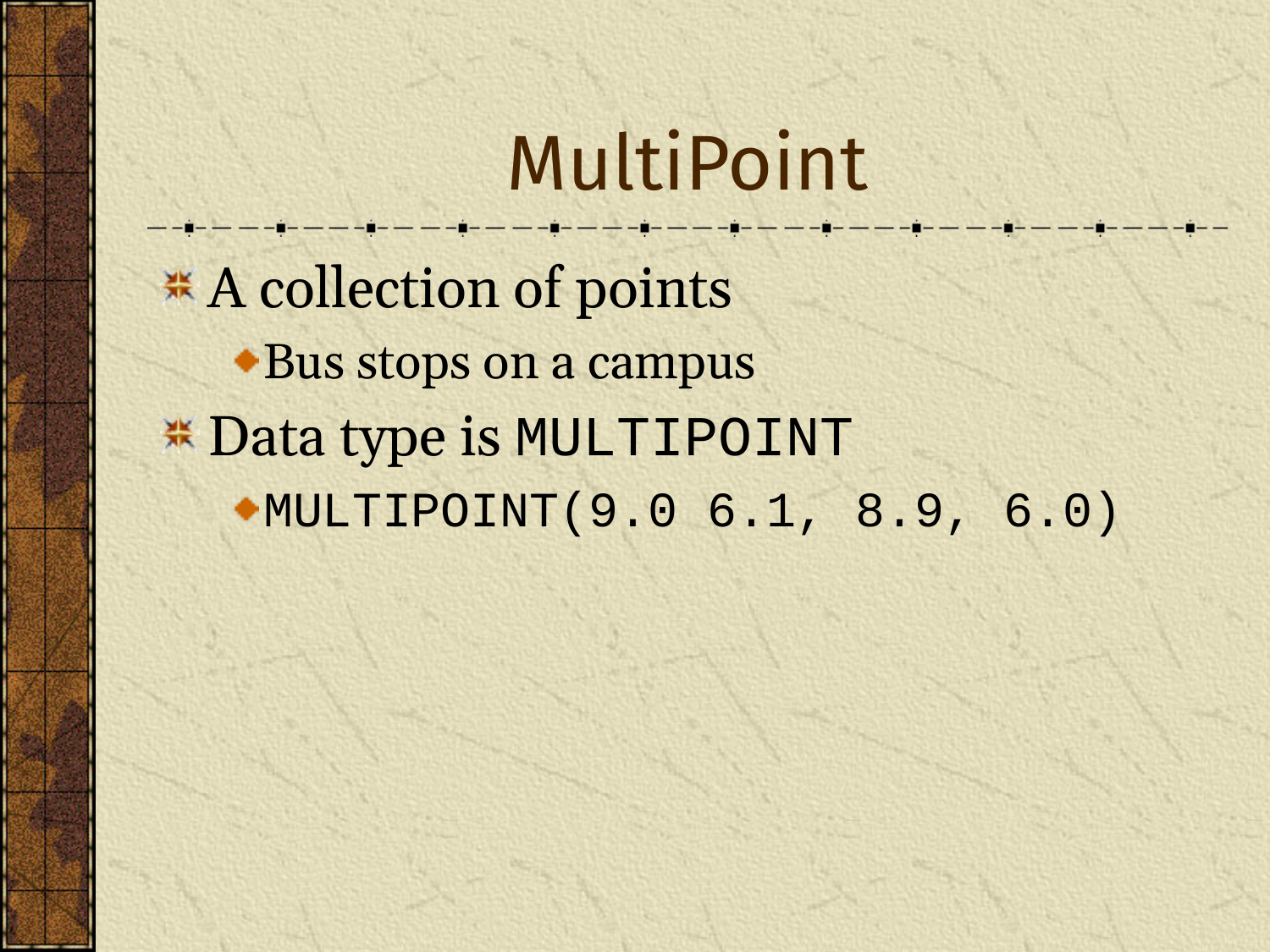

# MultiPoint
A collection of points
Bus stops on a campus
Data type is MULTIPOINT
MULTIPOINT(9.0 6.1, 8.9, 6.0)